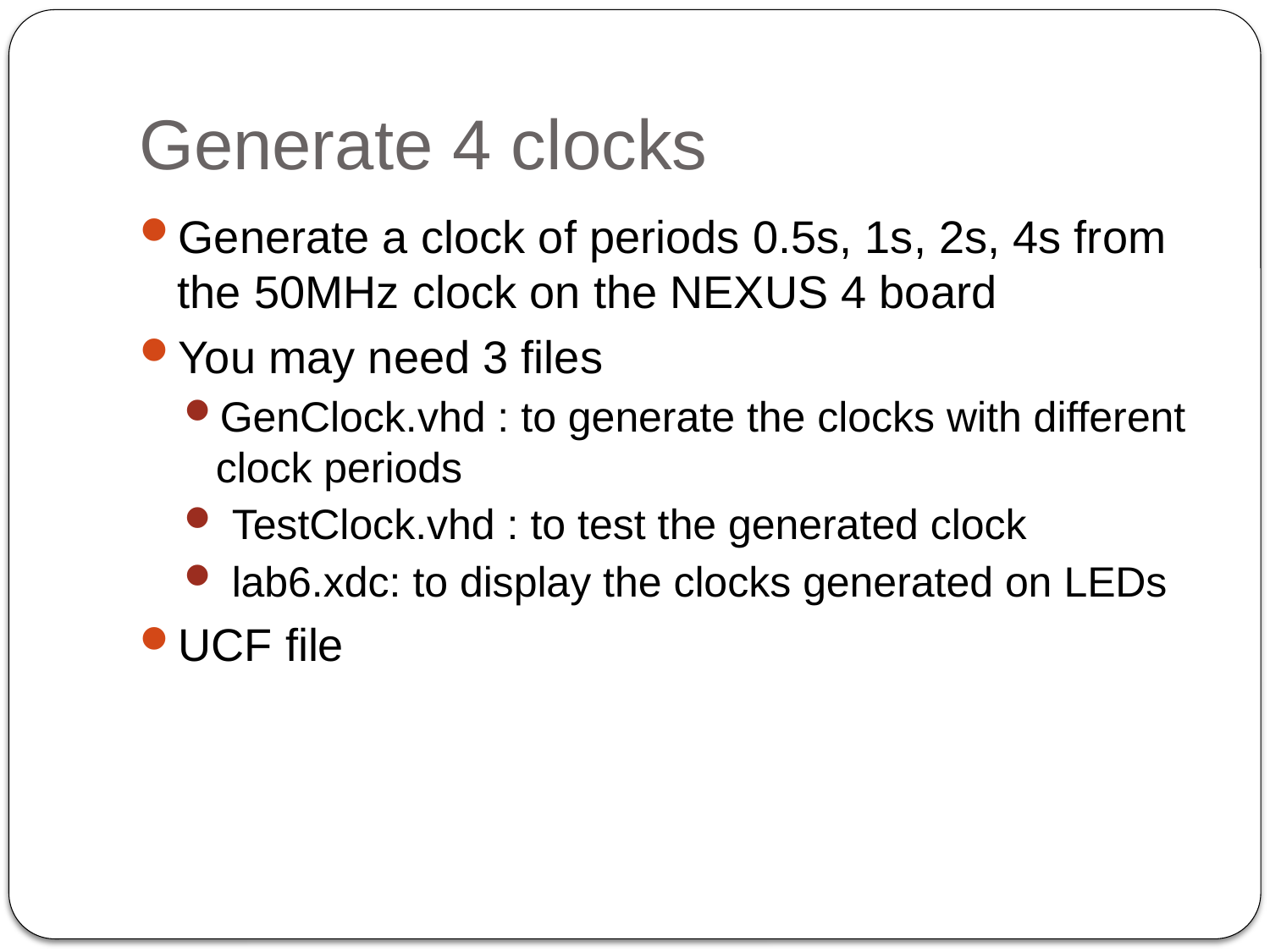

# Generate 4 clocks
Generate a clock of periods 0.5s, 1s, 2s, 4s from the 50MHz clock on the NEXUS 4 board
You may need 3 files
GenClock.vhd : to generate the clocks with different clock periods
 TestClock.vhd : to test the generated clock
 lab6.xdc: to display the clocks generated on LEDs
UCF file